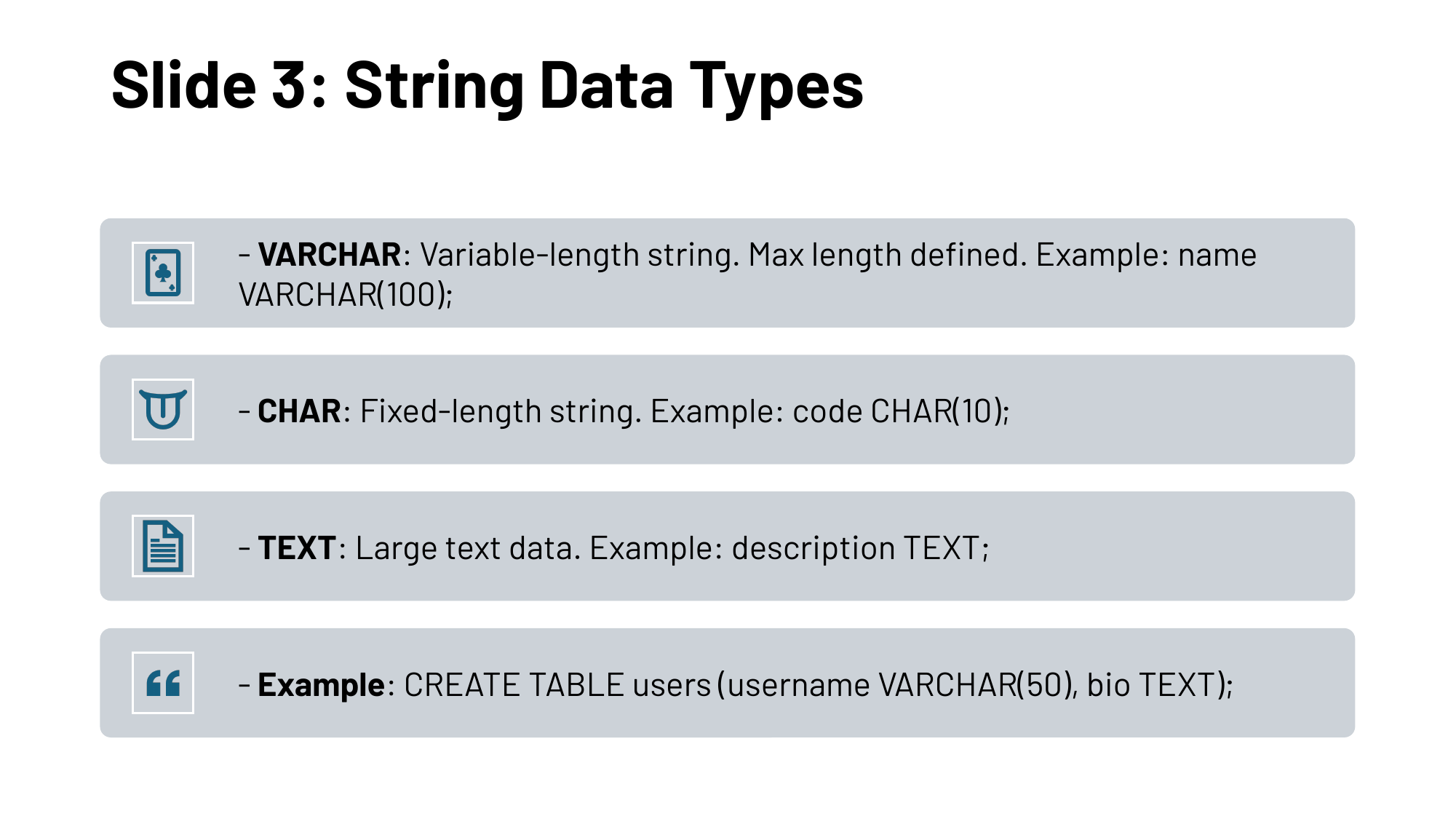

# Slide 3: String Data Types

- VARCHAR: Variable-length string. Max length defined. Example: name VARCHAR(100);
- CHAR: Fixed-length string. Example: code CHAR(10);
- TEXT: Large text data. Example: description TEXT;
- Example: CREATE TABLE users (username VARCHAR(50), bio TEXT);